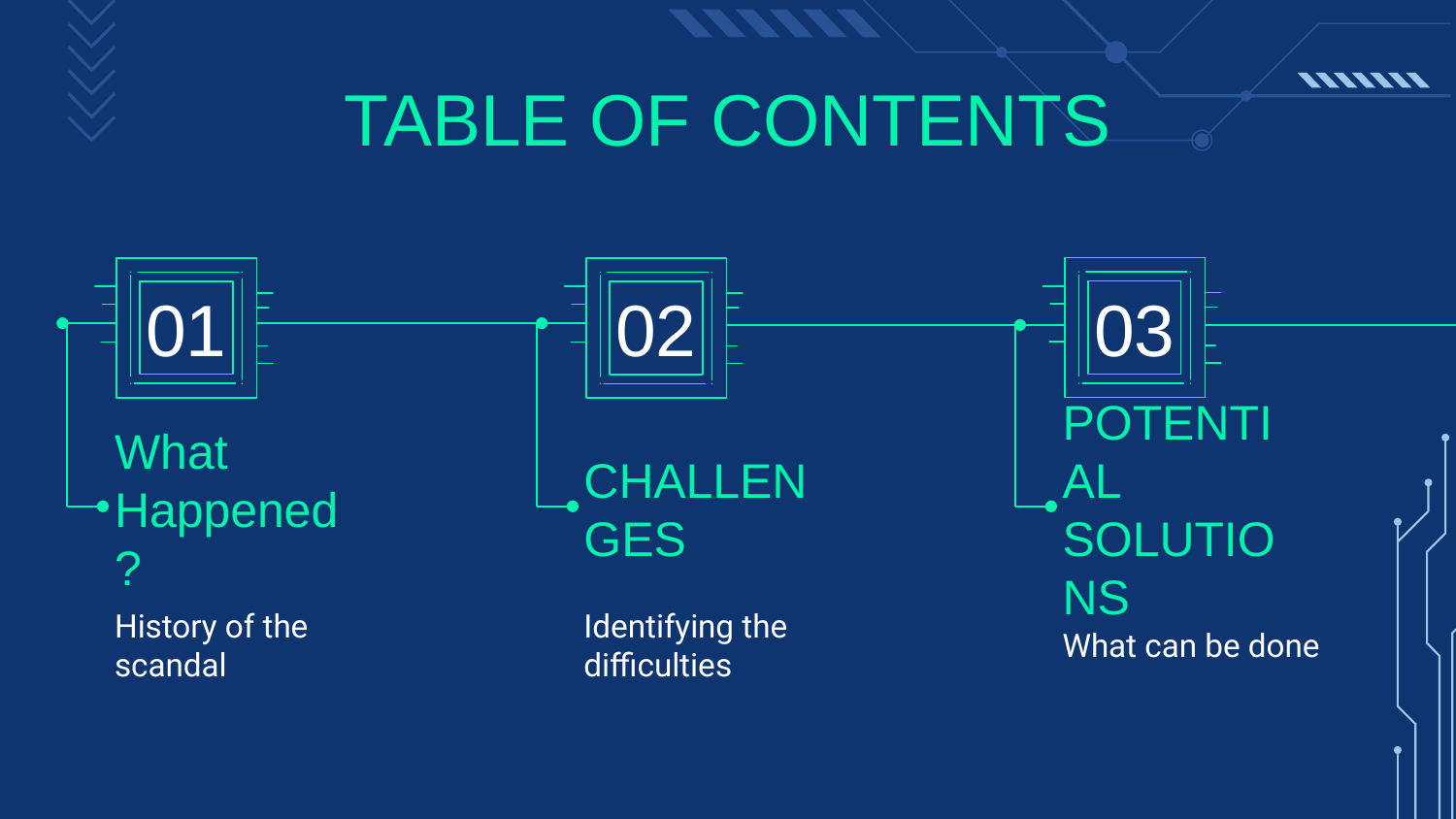

# TABLE OF CONTENTS
01
02
03
What Happened?
CHALLENGES
POTENTIAL SOLUTIONS
Identifying the difficulties
What can be done
History of the scandal